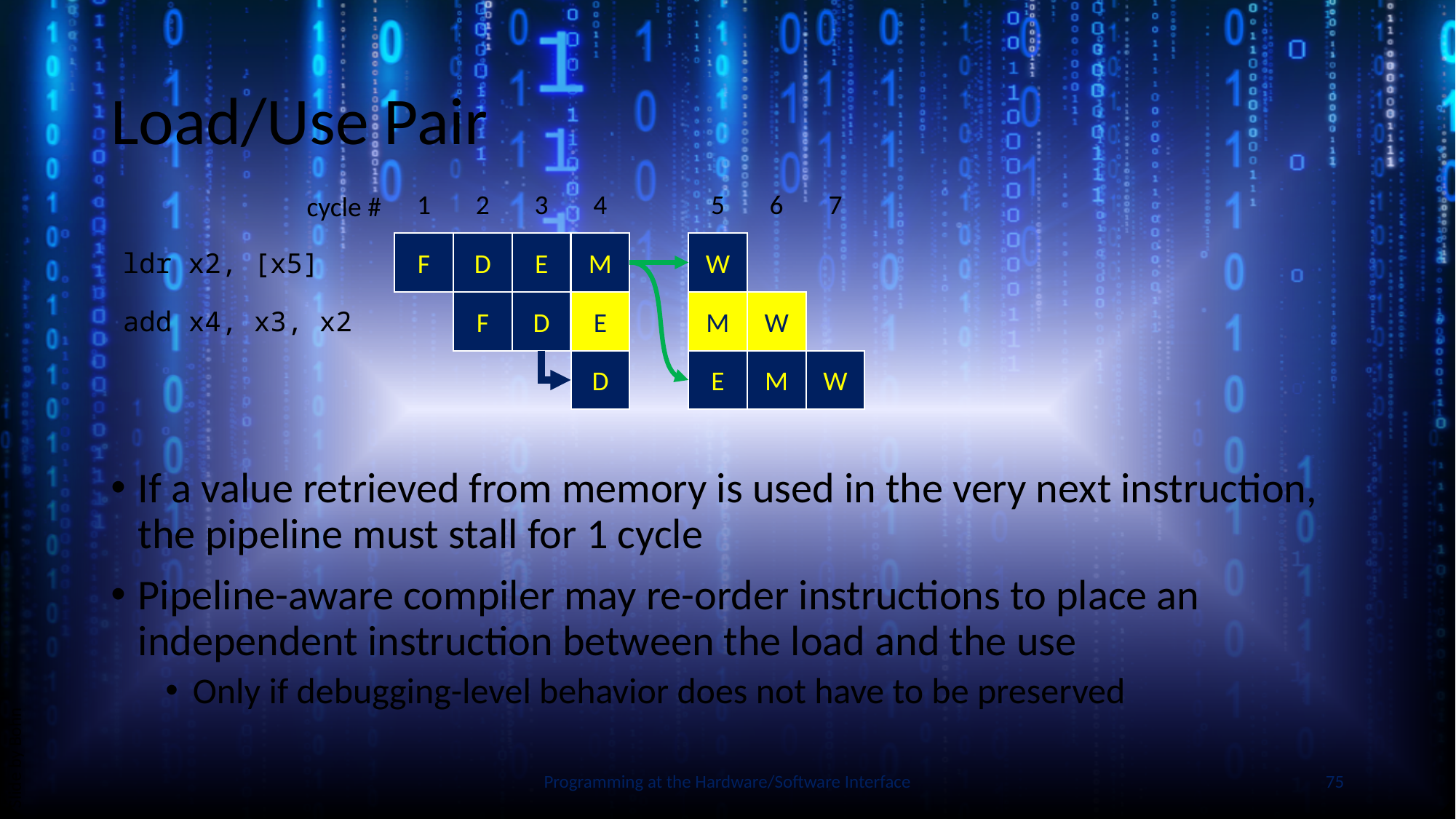

# Load/Use Pair
1
2
3
4
5
6
7
cycle #
F
D
E
M
W
ldr x2, [x5]
F
D
E
M
W
add x4, x3, x2
D
E
M
W
If a value retrieved from memory is used in the very next instruction, the pipeline must stall for 1 cycle
Pipeline-aware compiler may re-order instructions to place an independent instruction between the load and the use
Only if debugging-level behavior does not have to be preserved
Slide by Bohn
Programming at the Hardware/Software Interface
75